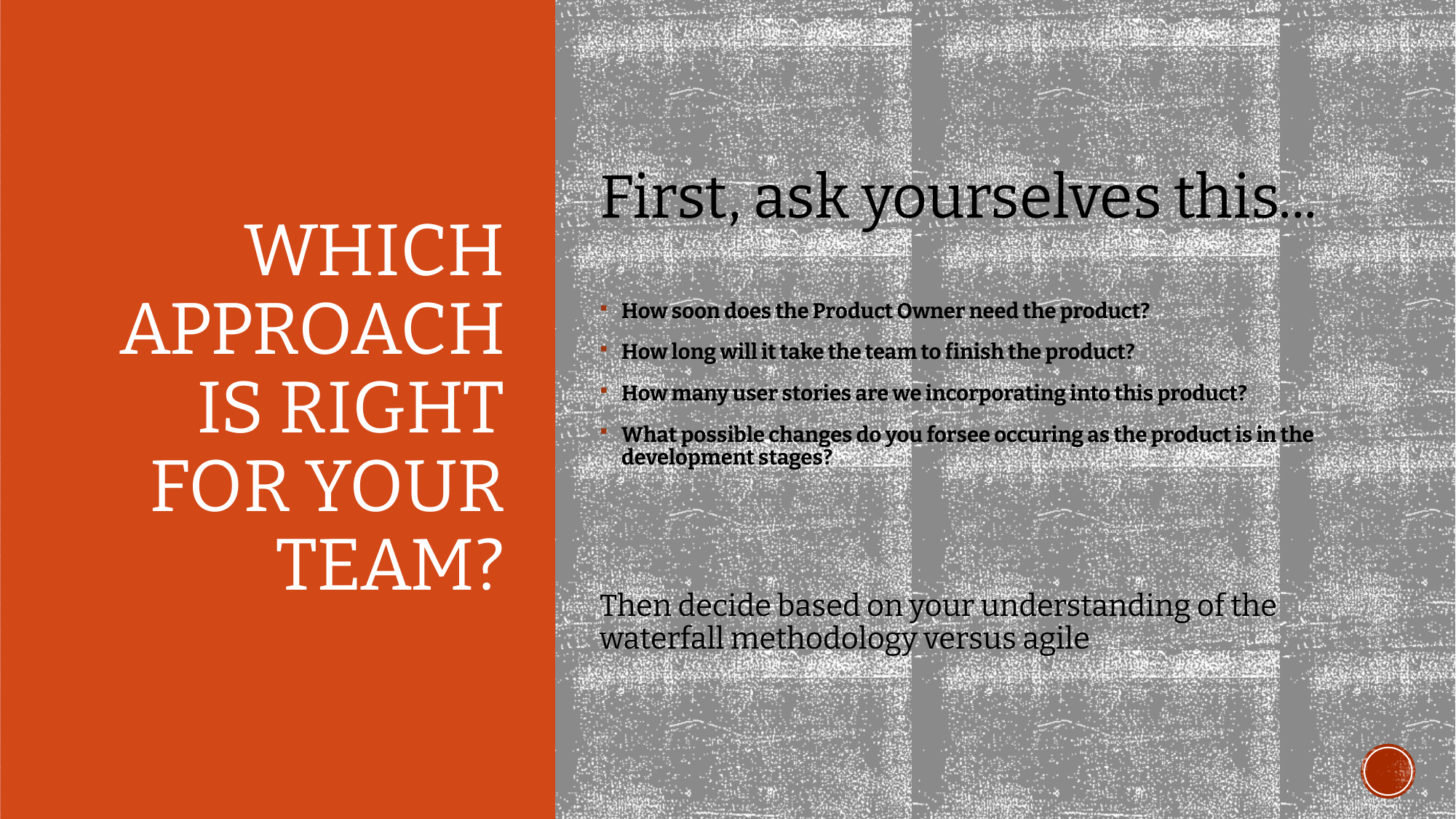

First, ask yourselves this...

How soon does the Product Owner need the product?
How long will it take the team to finish the product?
How many user stories are we incorporating into this product?
What possible changes do you forsee occuring as the product is in the development stages?

Then decide based on your understanding of the waterfall methodology versus agile
# Which approach is right for your team?